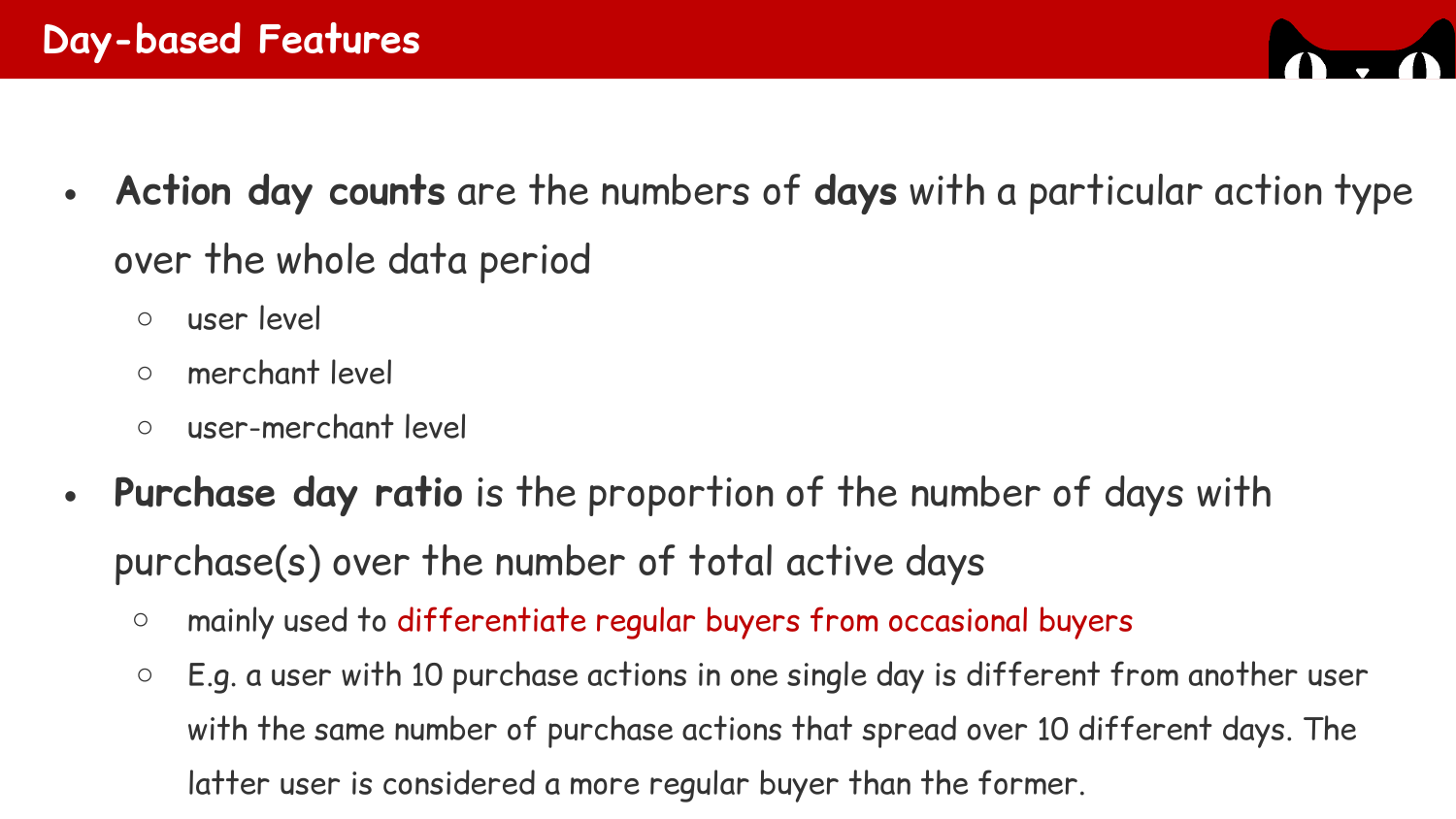

Day-based Features
Action day counts are the numbers of days with a particular action type over the whole data period
user level
merchant level
user-merchant level
Purchase day ratio is the proportion of the number of days with purchase(s) over the number of total active days
mainly used to differentiate regular buyers from occasional buyers
E.g. a user with 10 purchase actions in one single day is different from another user with the same number of purchase actions that spread over 10 different days. The latter user is considered a more regular buyer than the former.